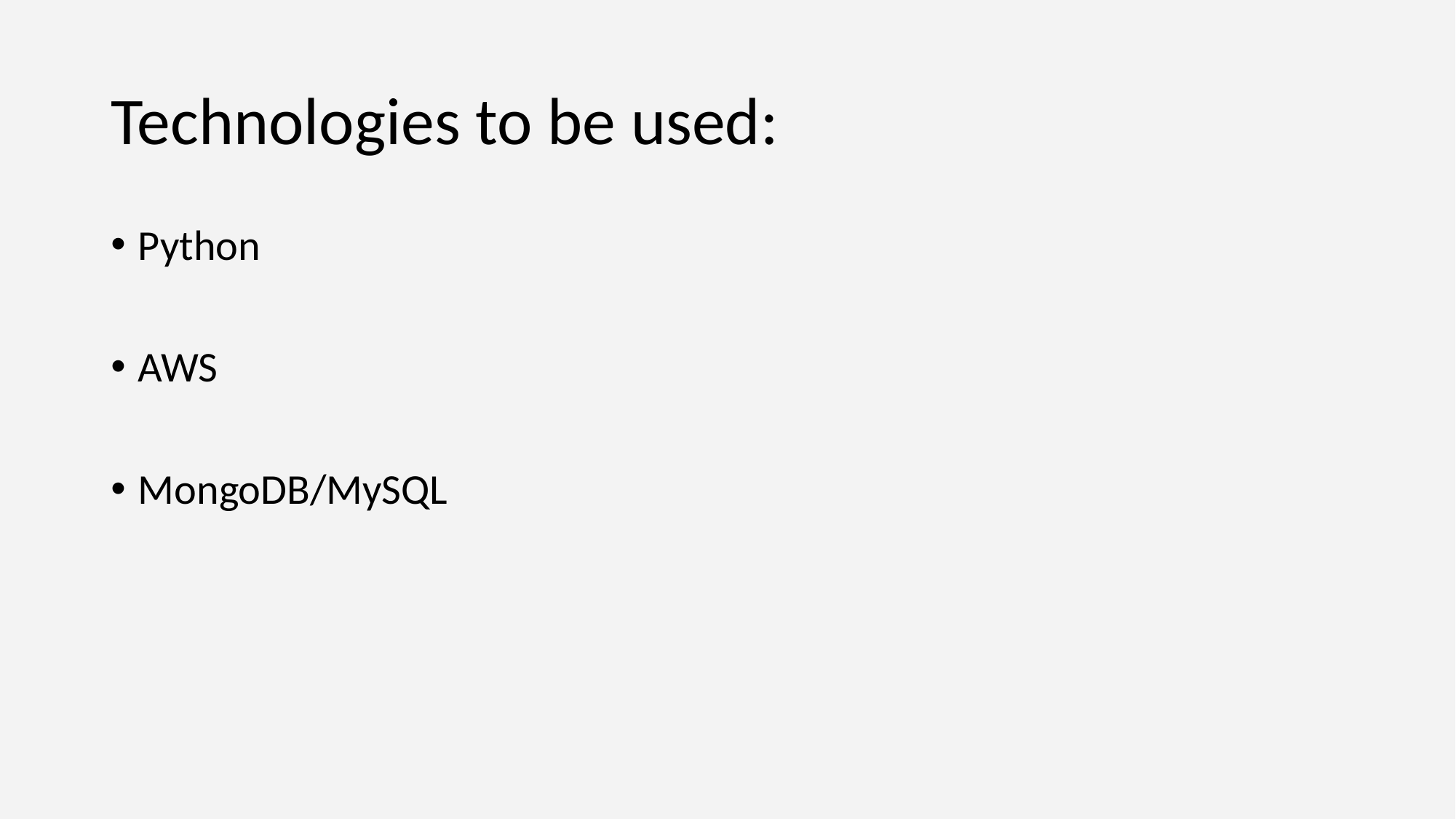

# Technologies to be used:
Python

AWS

MongoDB/MySQL